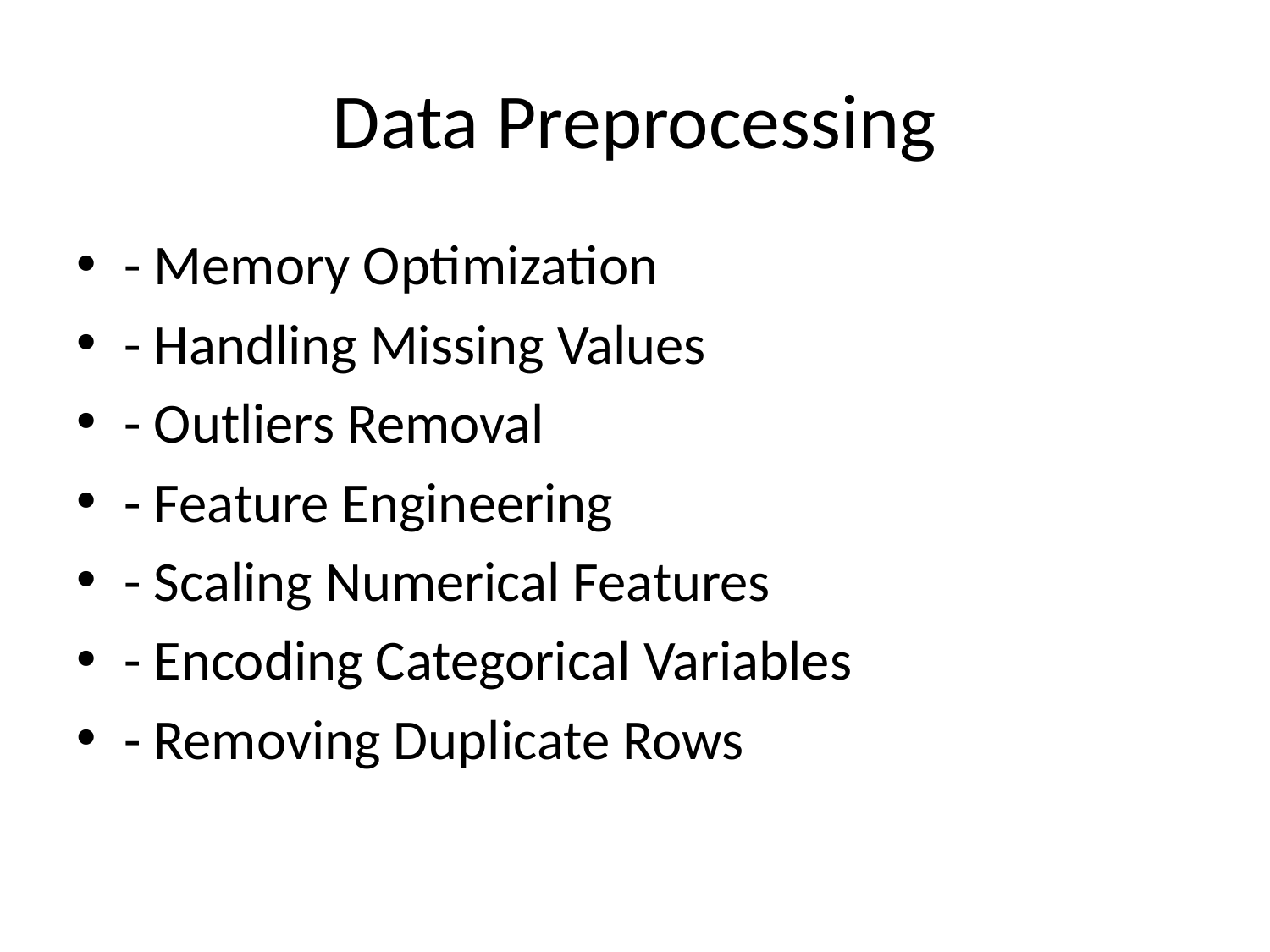

# Data Preprocessing
- Memory Optimization
- Handling Missing Values
- Outliers Removal
- Feature Engineering
- Scaling Numerical Features
- Encoding Categorical Variables
- Removing Duplicate Rows